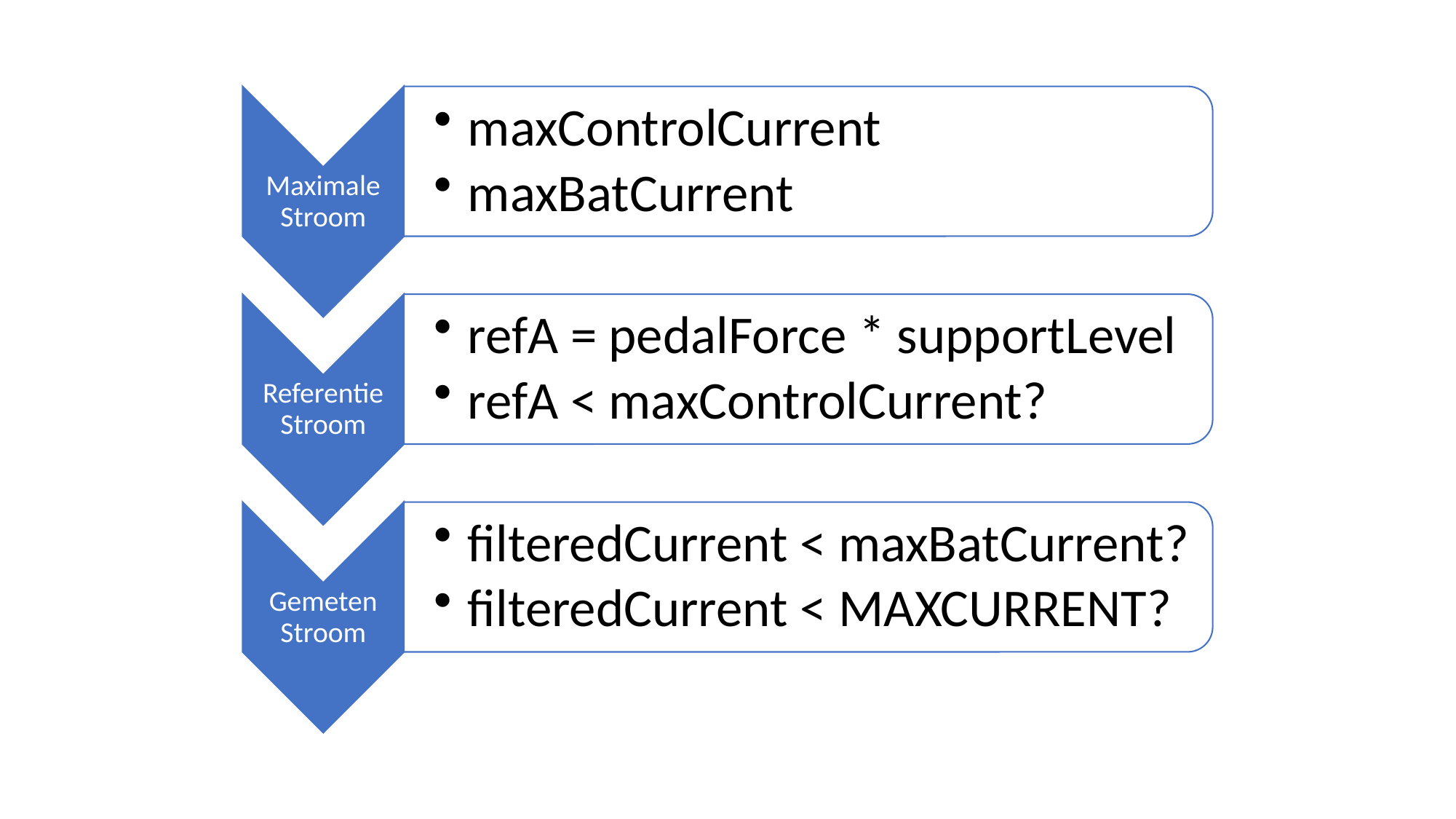

Maximale Stroom
maxControlCurrent
maxBatCurrent
Referentie Stroom
refA = pedalForce * supportLevel
refA < maxControlCurrent?
Gemeten Stroom
filteredCurrent < maxBatCurrent?
filteredCurrent < MAXCURRENT?